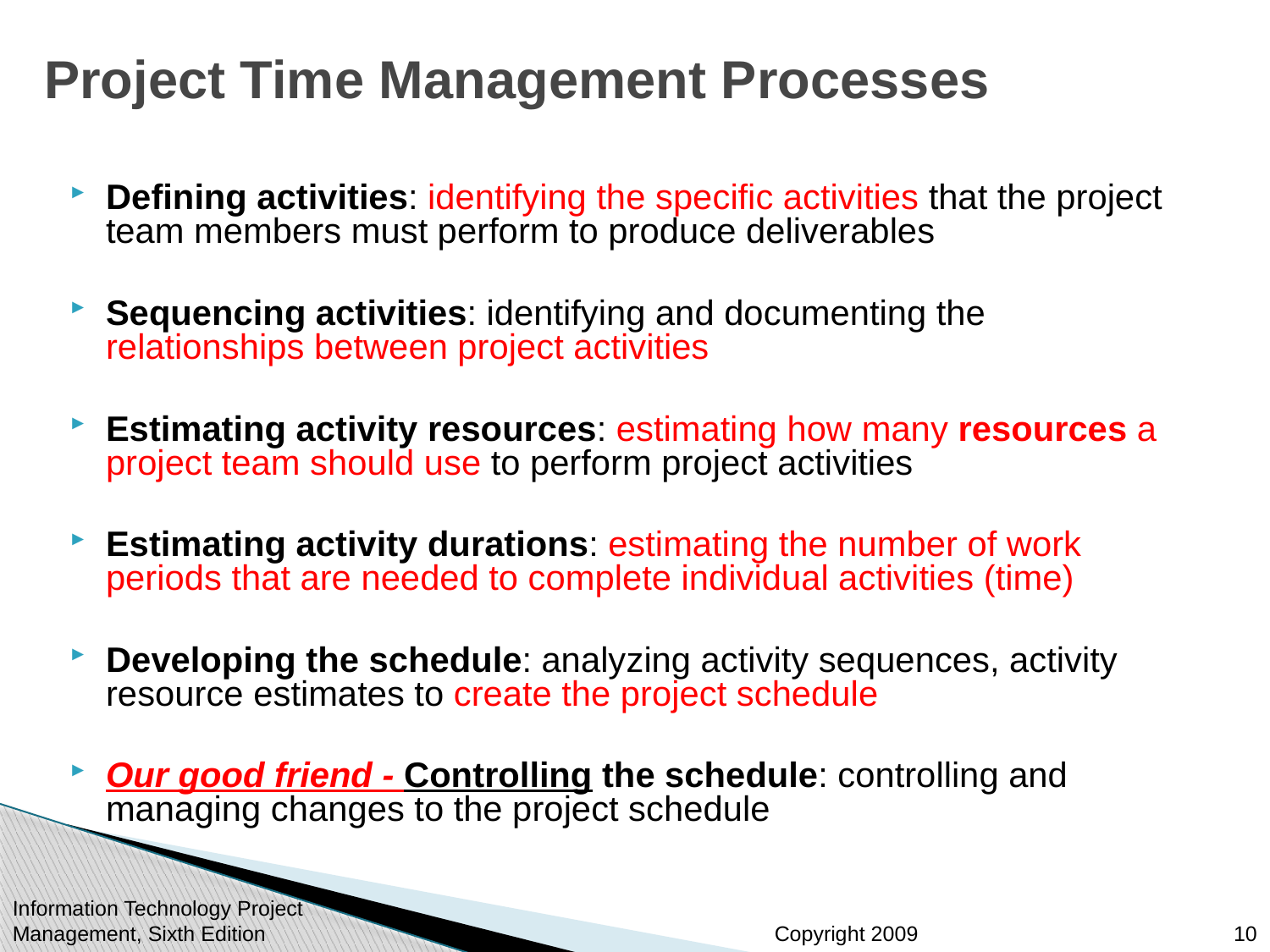

# Project Time Management Processes

Defining activities: identifying the specific activities that the project team members must perform to produce deliverables

Sequencing activities: identifying and documenting the relationships between project activities

Estimating activity resources: estimating how many resources a project team should use to perform project activities

Estimating activity durations: estimating the number of work periods that are needed to complete individual activities (time)

Developing the schedule: analyzing activity sequences, activity resource estimates to create the project schedule

Our good friend - Controlling the schedule: controlling and managing changes to the project schedule
10